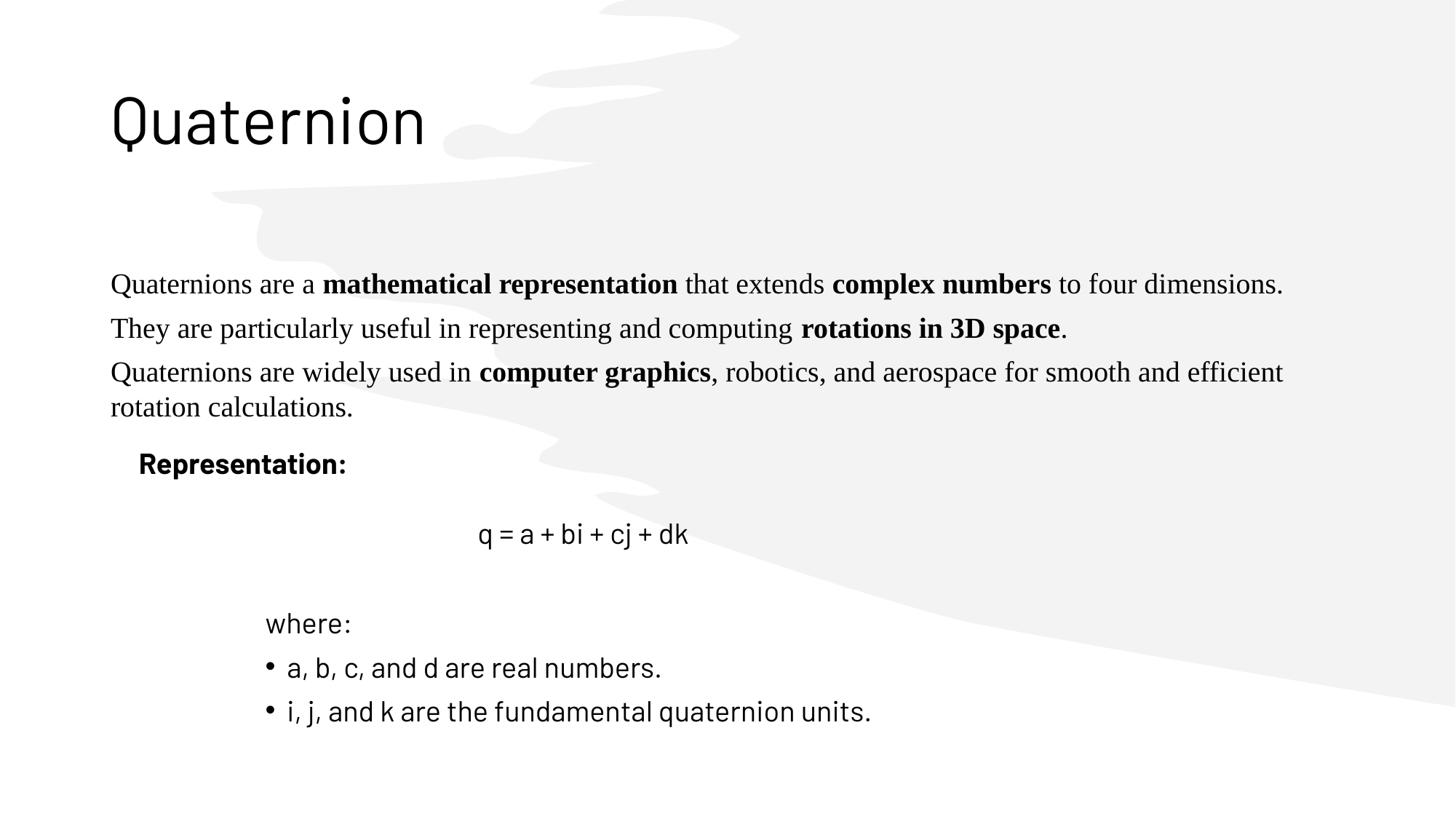

# Quaternion
Quaternions are a mathematical representation that extends complex numbers to four dimensions.
They are particularly useful in representing and computing rotations in 3D space.
Quaternions are widely used in computer graphics, robotics, and aerospace for smooth and efficient rotation calculations.
Representation:
q = a + bi + cj + dk
where:
  a, b, c, and d are real numbers.
  i, j, and k are the fundamental quaternion units.